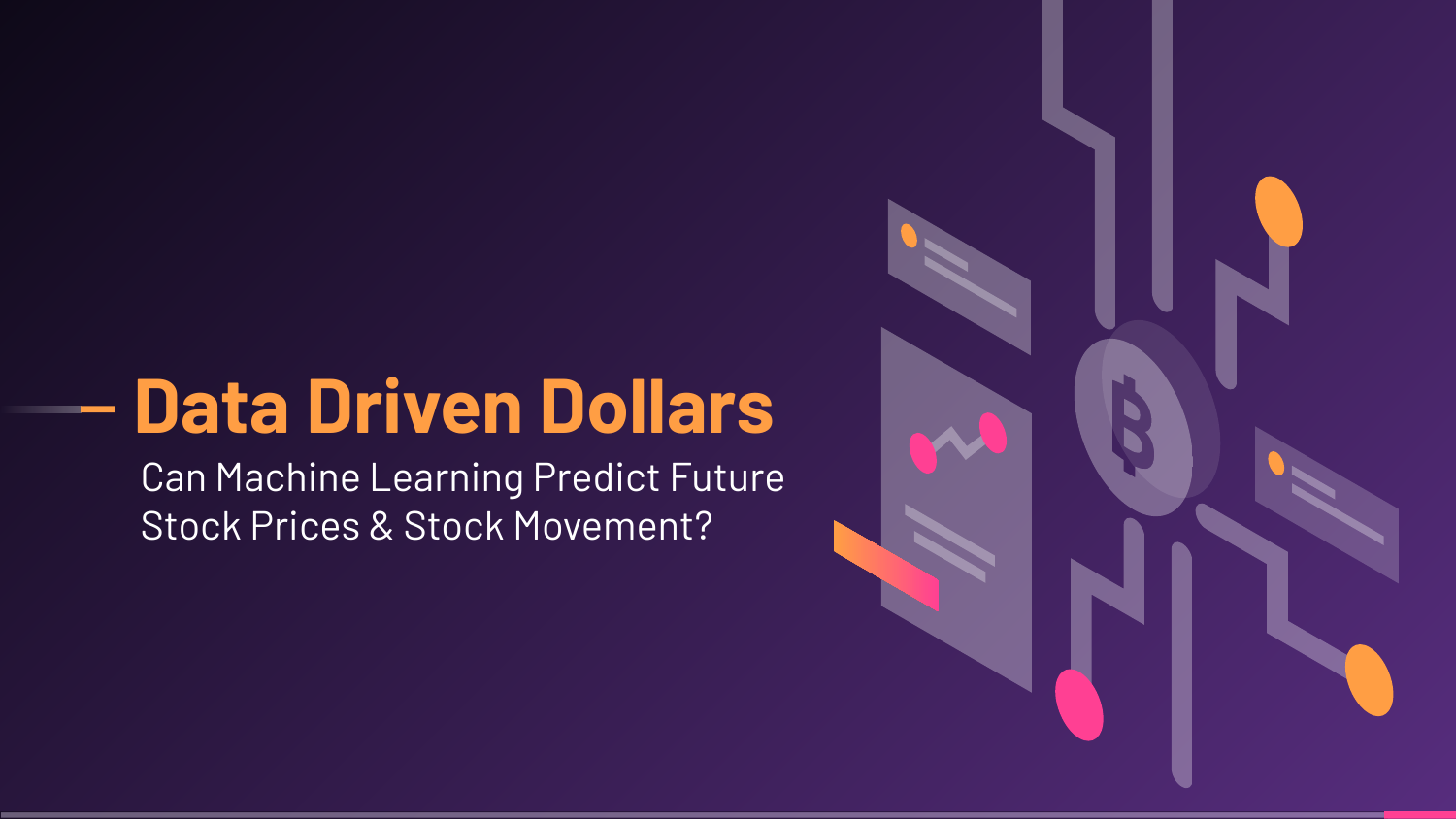

# Data Driven Dollars

Can Machine Learning Predict Future
Stock Prices & Stock Movement?